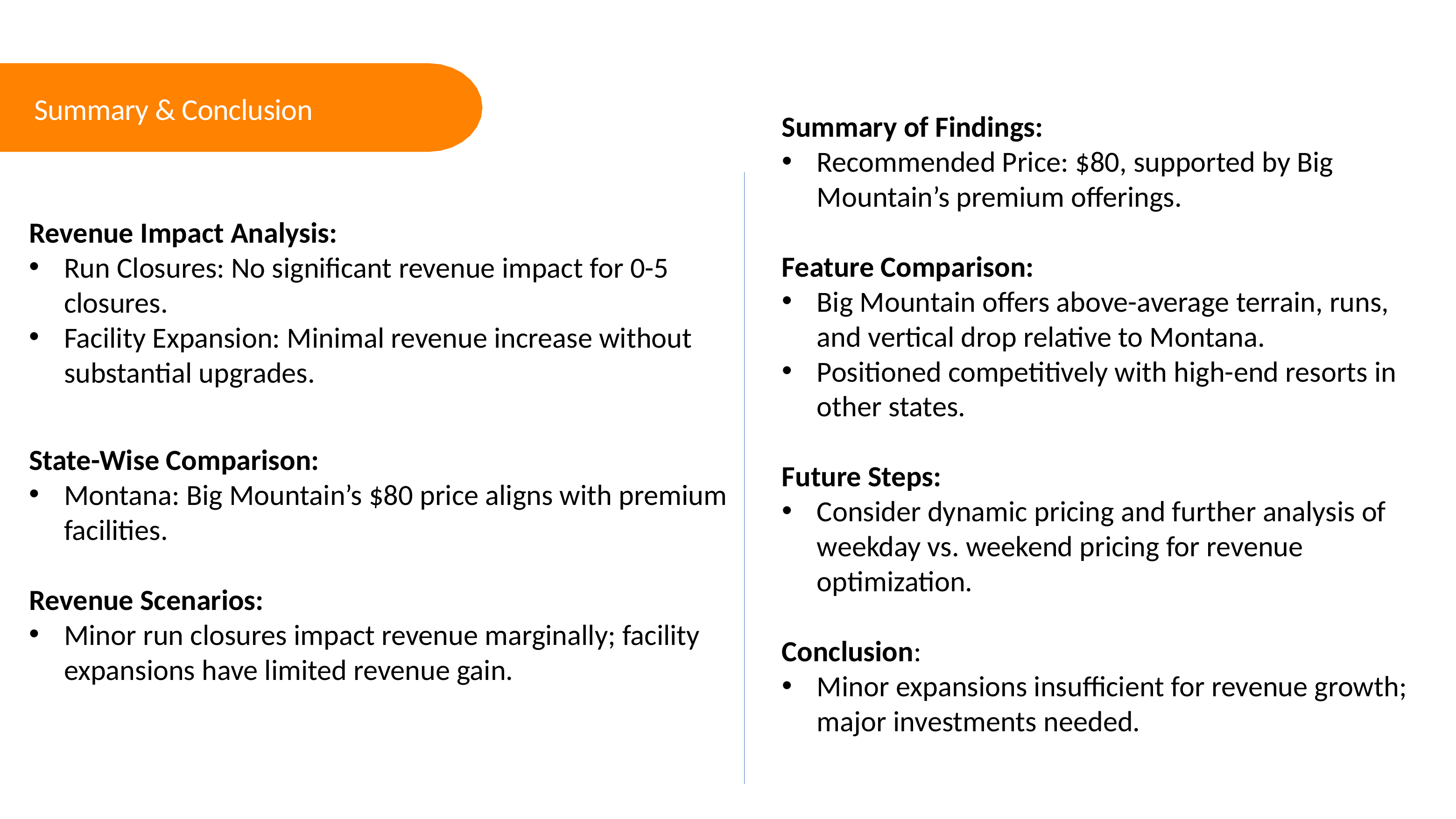

Summary of Findings:
Recommended Price: $80, supported by Big Mountain’s premium offerings.

Feature Comparison:
Big Mountain offers above-average terrain, runs, and vertical drop relative to Montana.
Positioned competitively with high-end resorts in other states.

Future Steps:
Consider dynamic pricing and further analysis of weekday vs. weekend pricing for revenue optimization.

Conclusion:
Minor expansions insufficient for revenue growth; major investments needed.

Summary & Conclusion
Revenue Impact Analysis:
Run Closures: No significant revenue impact for 0-5 closures.
Facility Expansion: Minimal revenue increase without substantial upgrades.

State-Wise Comparison:
Montana: Big Mountain’s $80 price aligns with premium facilities.

Revenue Scenarios:
Minor run closures impact revenue marginally; facility expansions have limited revenue gain.